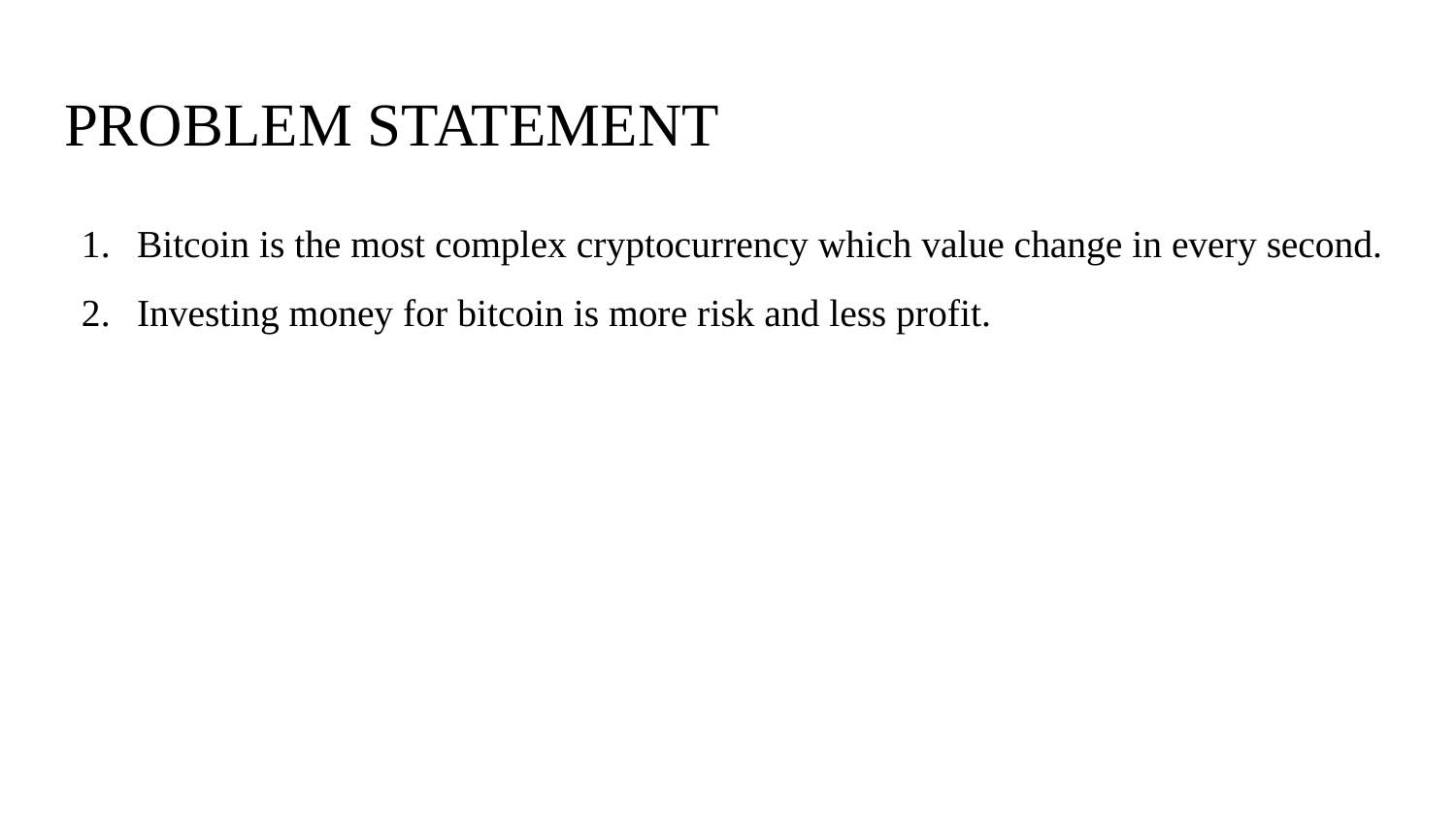

# PROBLEM STATEMENT
Bitcoin is the most complex cryptocurrency which value change in every second.
Investing money for bitcoin is more risk and less profit.